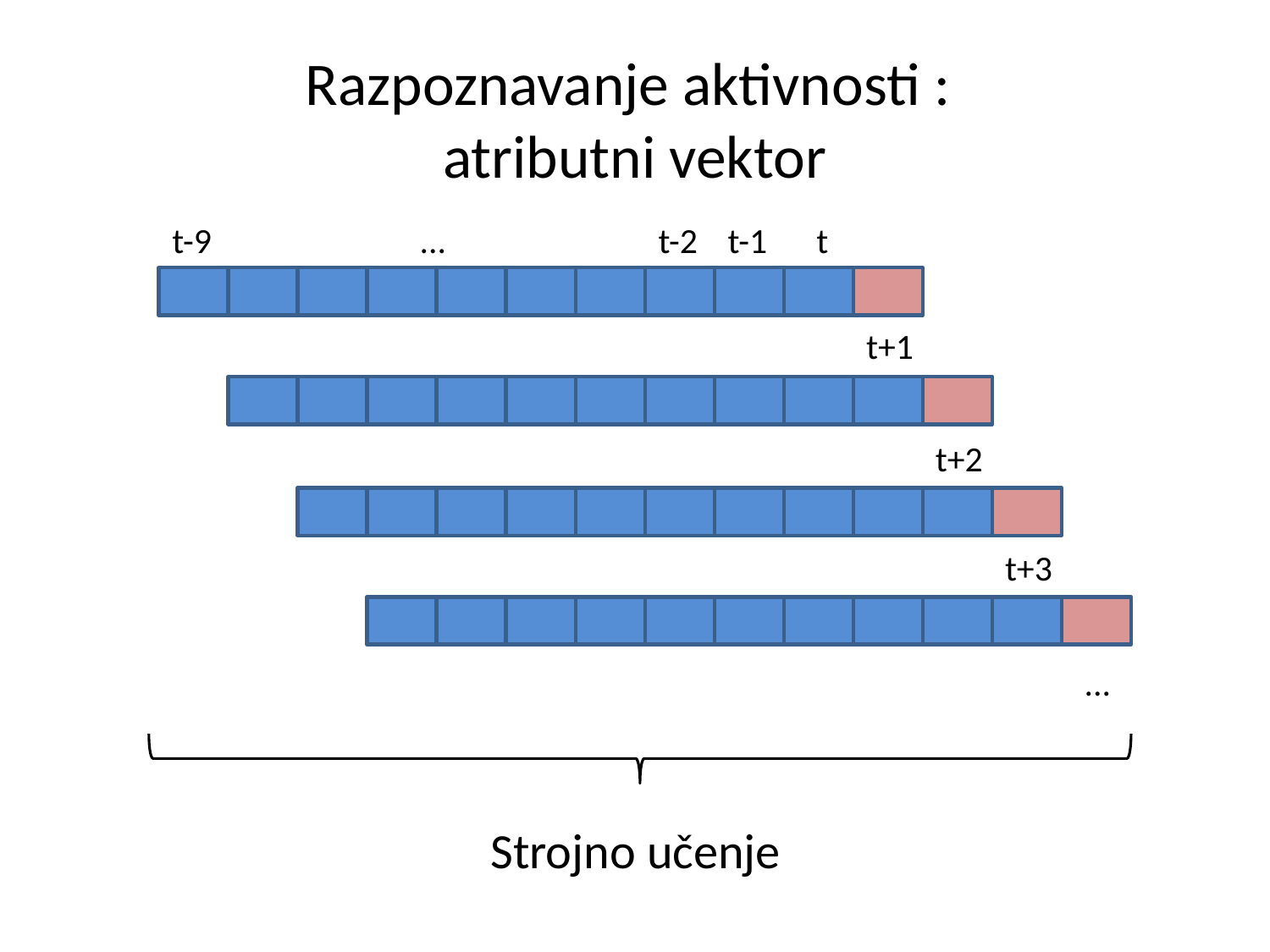

# Razpoznavanje aktivnosti : atributni vektor
t-9
...
t-2
t-1
t

t+1

t+2

t+3

...
Strojno učenje